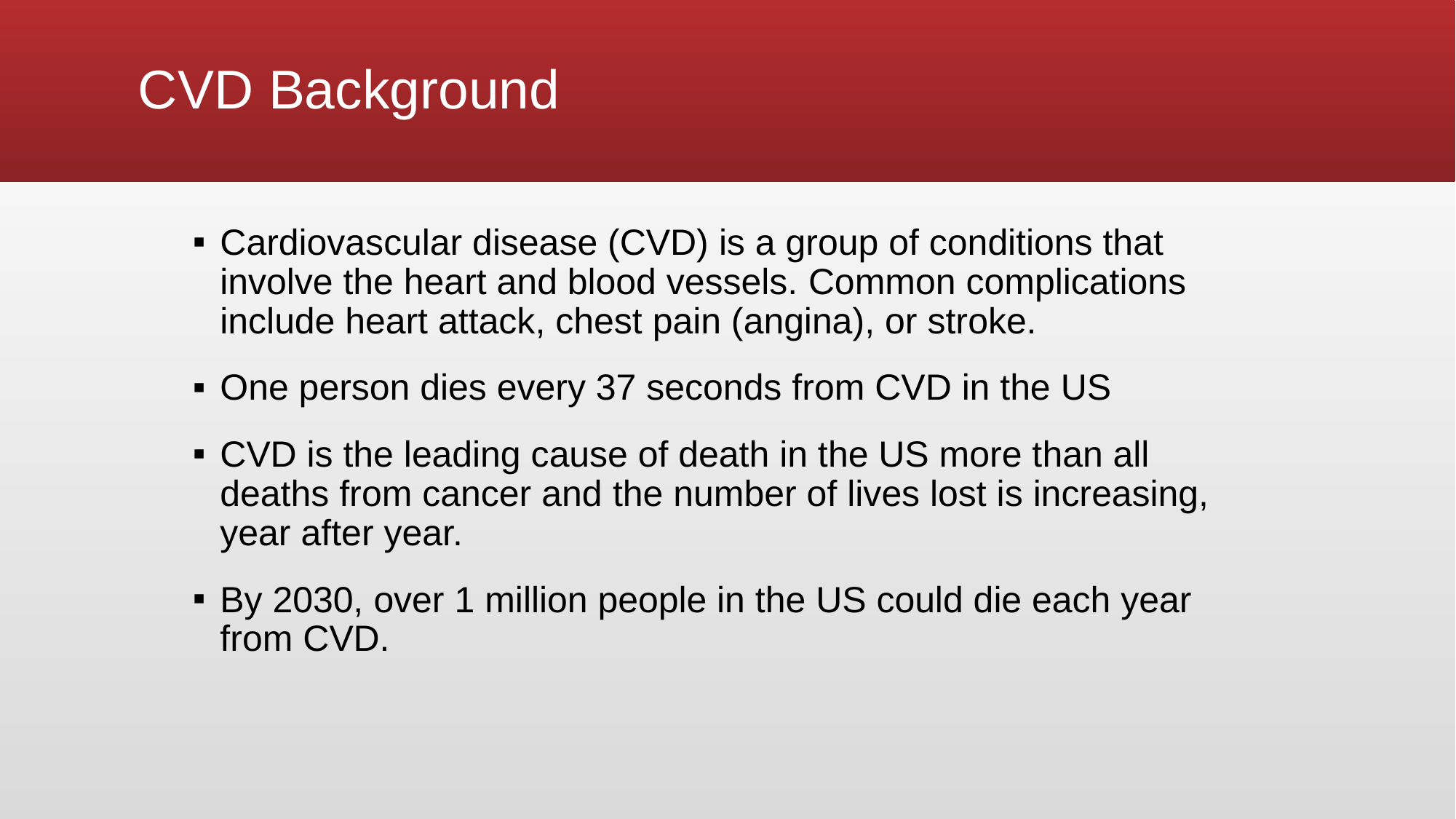

# CVD Background
Cardiovascular disease (CVD) is a group of conditions that involve the heart and blood vessels. Common complications include heart attack, chest pain (angina), or stroke.
One person dies every 37 seconds from CVD in the US
CVD is the leading cause of death in the US more than all deaths from cancer and the number of lives lost is increasing, year after year.
By 2030, over 1 million people in the US could die each year from CVD.